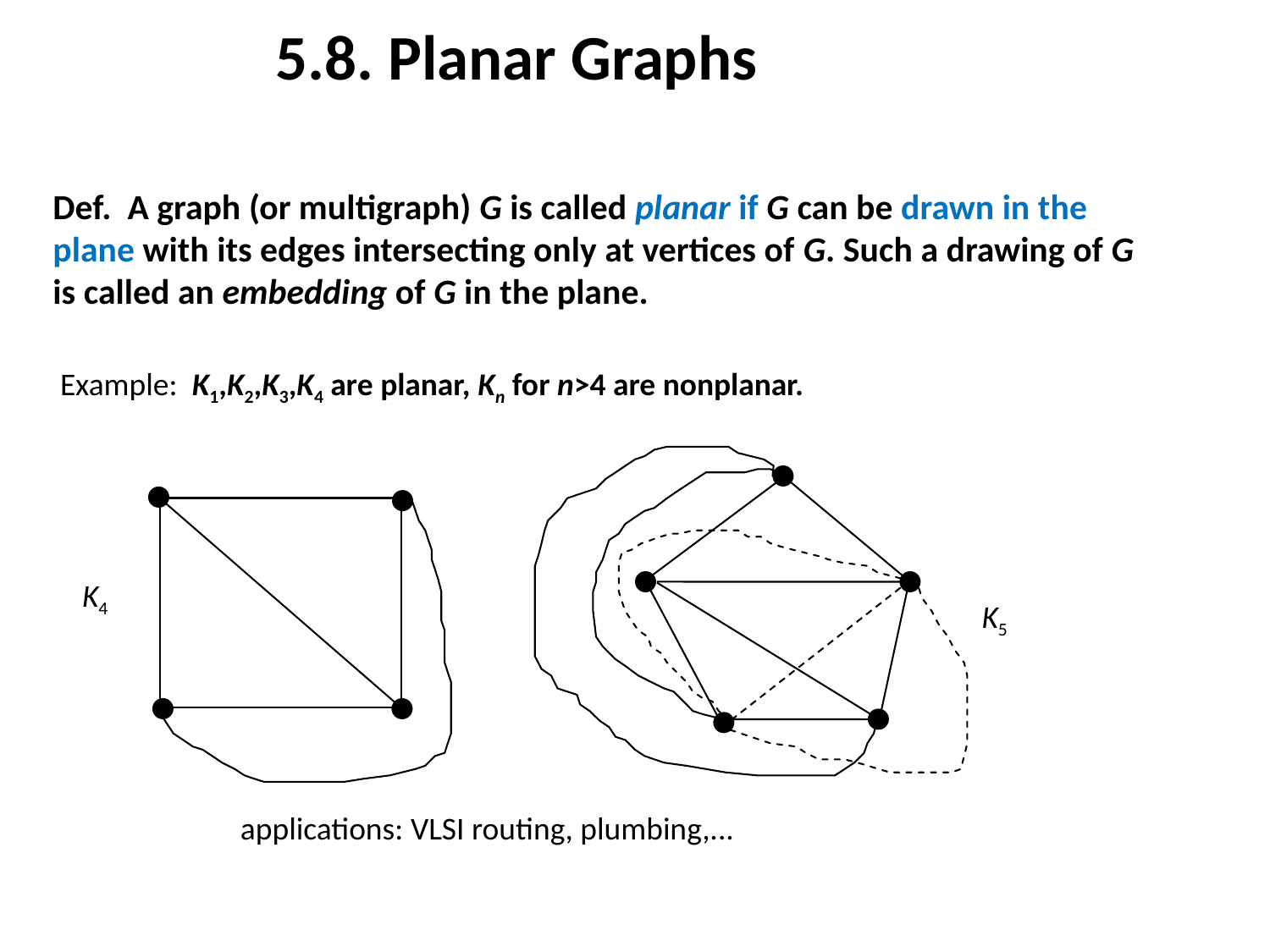

5.8. Planar Graphs
Def.  A graph (or multigraph) G is called planar if G can be drawn in the plane with its edges intersecting only at vertices of G. Such a drawing of G is called an embedding of G in the plane.
Example:  K1,K2,K3,K4 are planar, Kn for n>4 are nonplanar.

K4

K5

applications: VLSI routing, plumbing,...